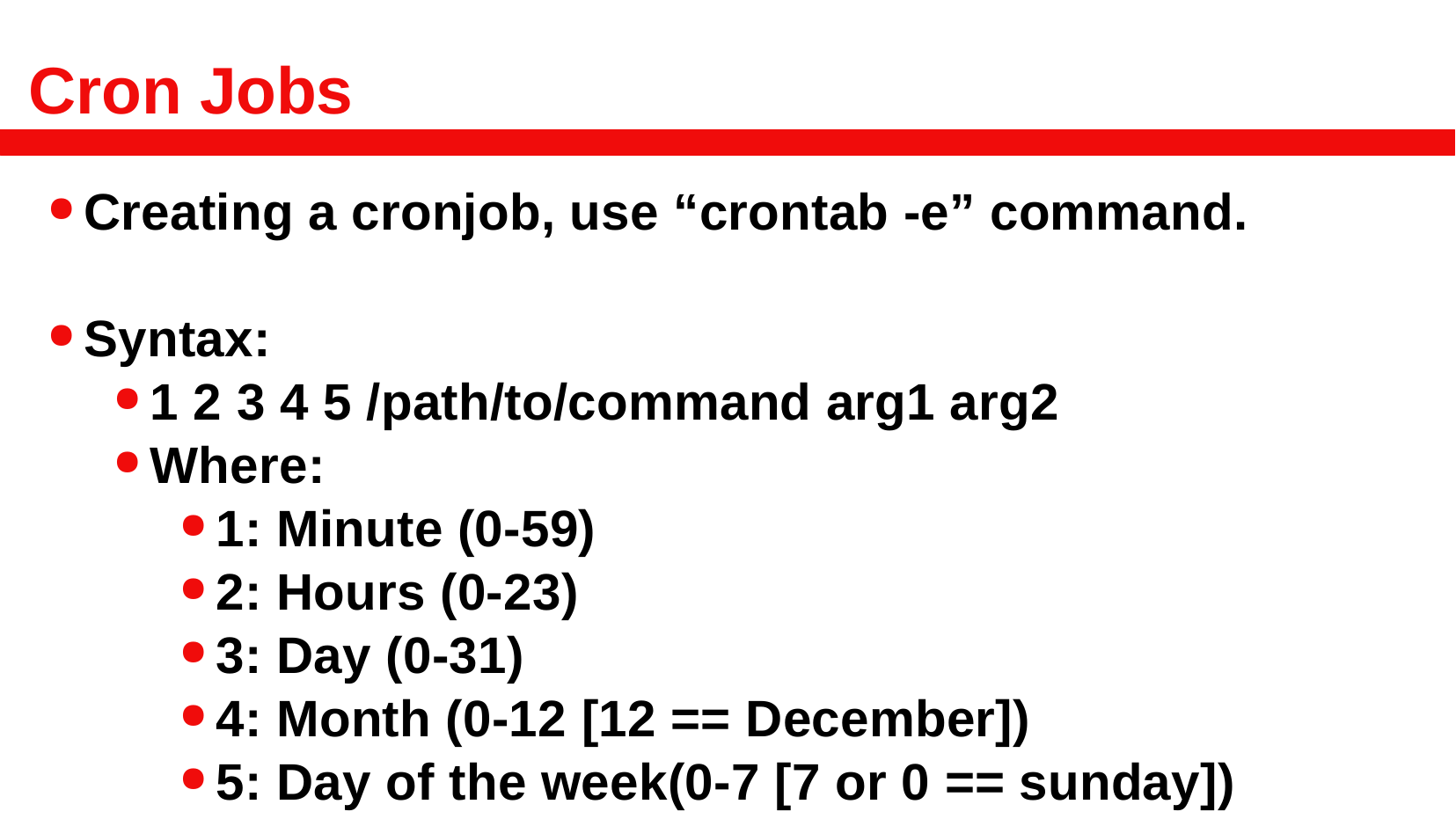

# Cron Jobs

Creating a cronjob, use “crontab -e” command.

Syntax:
1 2 3 4 5 /path/to/command arg1 arg2
Where:
1: Minute (0-59)
2: Hours (0-23)
3: Day (0-31)
4: Month (0-12 [12 == December])
5: Day of the week(0-7 [7 or 0 == sunday])

Here are the reasons for using cronjobsin Linux:
Helps OS to take a scheduled backup of log files or database.
Delete old log files
Send out any notification email such as Newsletters, Password expiration email
It is used to automate system maintenance